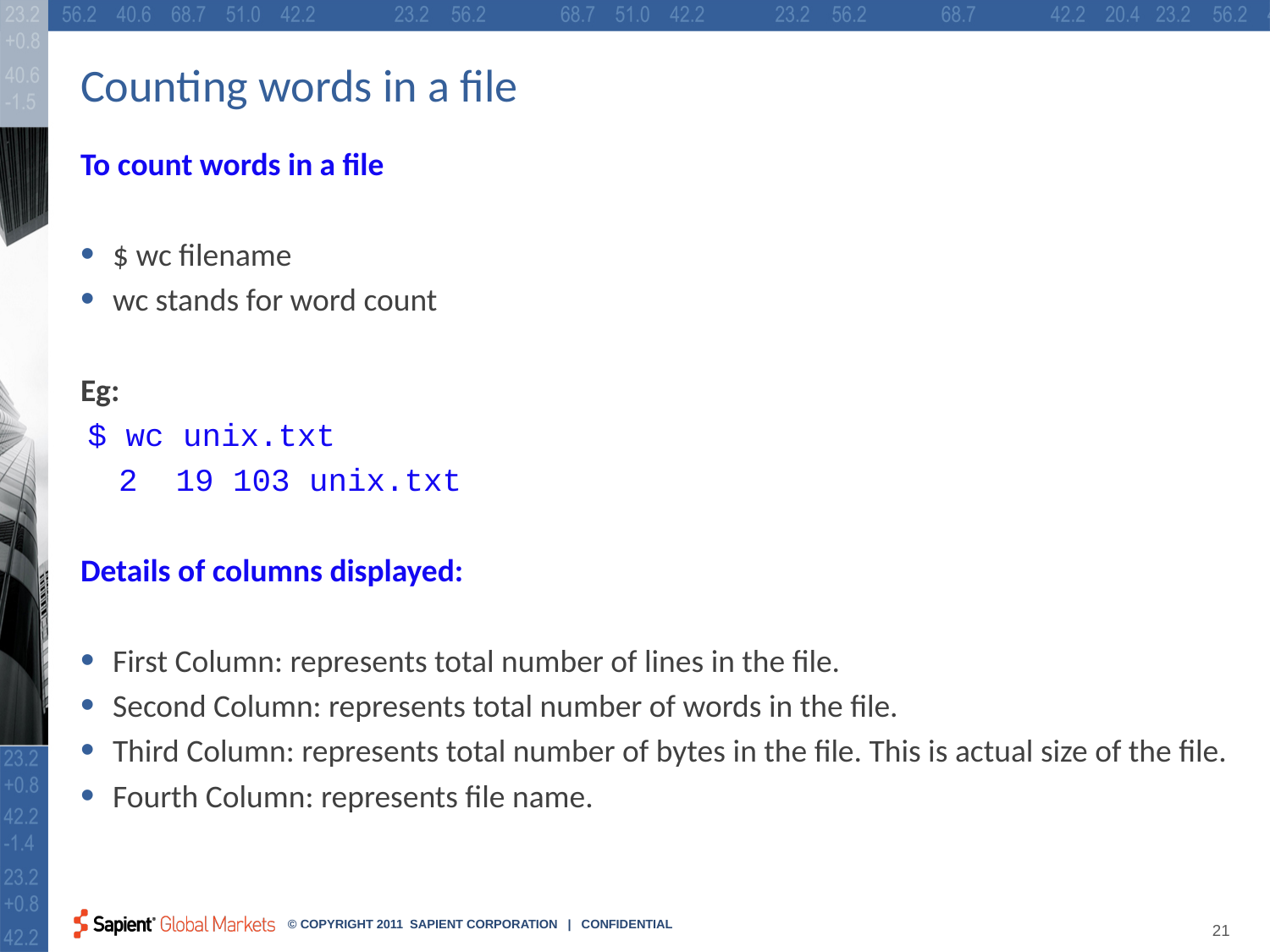

# Counting words in a file
To count words in a file

$ wc filename
wc stands for word count

Eg:
 $ wc unix.txt
  2  19 103 unix.txt

Details of columns displayed:

First Column: represents total number of lines in the file.
Second Column: represents total number of words in the file.
Third Column: represents total number of bytes in the file. This is actual size of the file.
Fourth Column: represents file name.